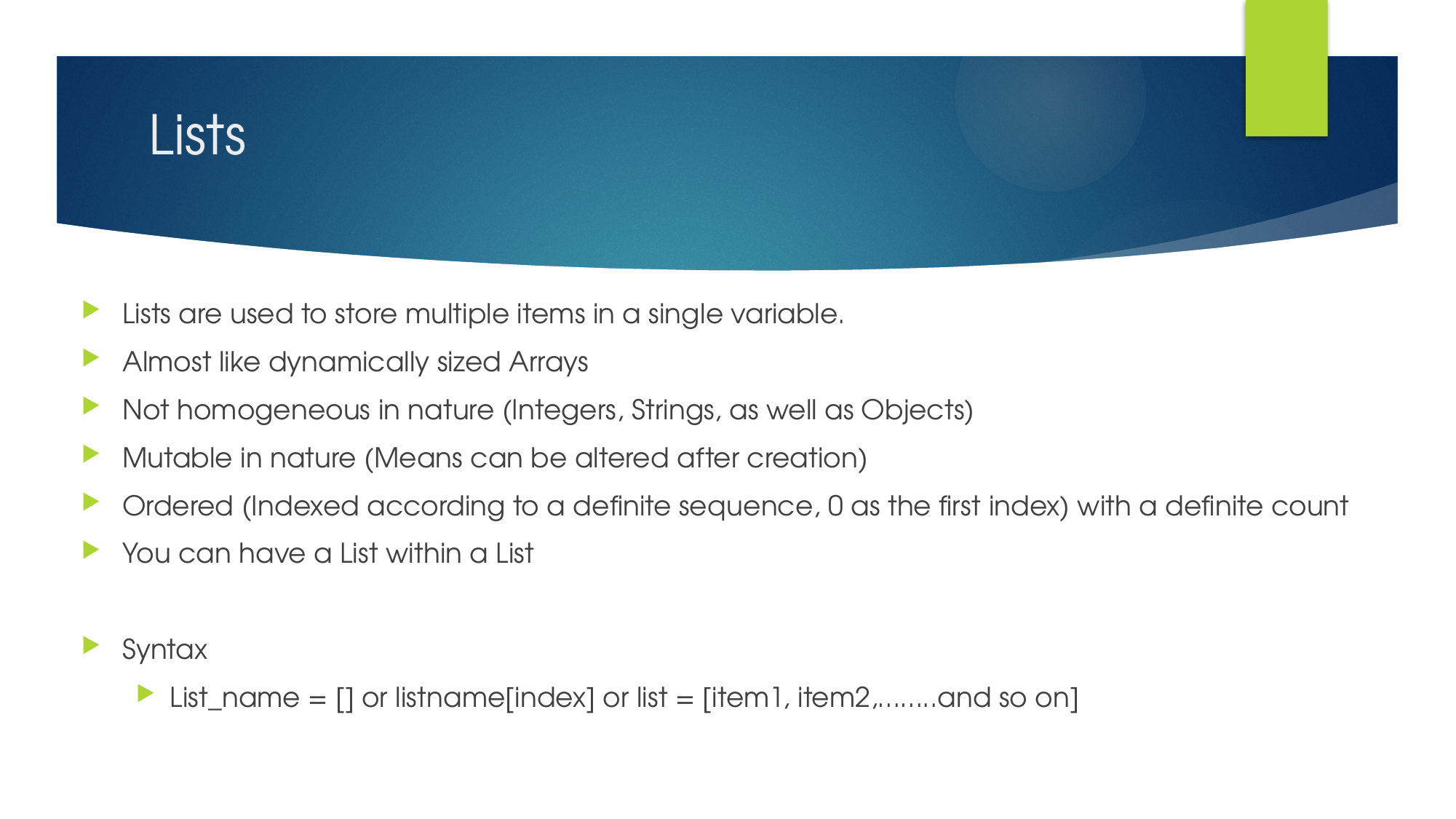

# Lists

Lists are used to store multiple items in a single variable.
Almost like dynamically sized Arrays
Not homogeneous in nature (Integers, Strings, as well as Objects)
Mutable in nature (Means can be altered after creation)
Ordered (Indexed according to a definite sequence, 0 as the first index) with a definite count
You can have a List within a List

Syntax
List_name = [] or listname[index] or list = [item1, item2,……..and so on]